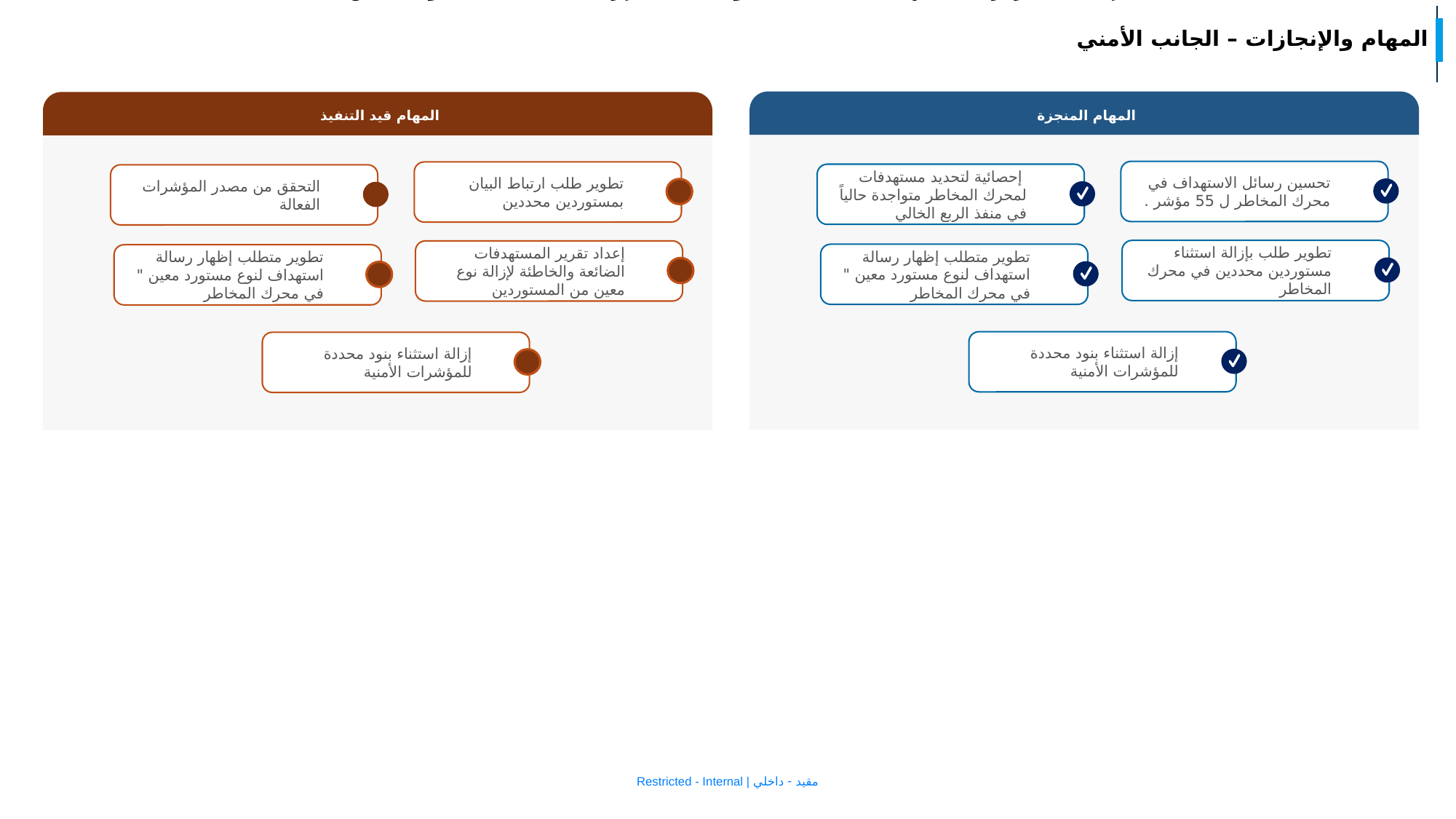

إعداد تقرير المستهدفات الضائعة والخاطئة لإزالة استثناء الدبلوماسيين

المهام والإنجازات – الجانب الأمني
المهام المنجزة
المهام قيد التنفيذ

تحسين رسائل الاستهداف في محرك المخاطر ل 55 مؤشر .

تطوير طلب ارتباط البيان بمستوردين محددين

 إحصائية لتحديد مستهدفات لمحرك المخاطر متواجدة حالياً في منفذ الربع الخالي

التحقق من مصدر المؤشرات الفعالة

تطوير طلب بإزالة استثناء مستوردين محددين في محرك المخاطر

إعداد تقرير المستهدفات الضائعة والخاطئة لإزالة نوع معين من المستوردين

تطوير متطلب إظهار رسالة استهداف لنوع مستورد معين " في محرك المخاطر

تطوير متطلب إظهار رسالة استهداف لنوع مستورد معين " في محرك المخاطر

إزالة استثناء بنود محددة للمؤشرات الأمنية

إزالة استثناء بنود محددة للمؤشرات الأمنية

Restricted - Internal | مقيد - داخلي